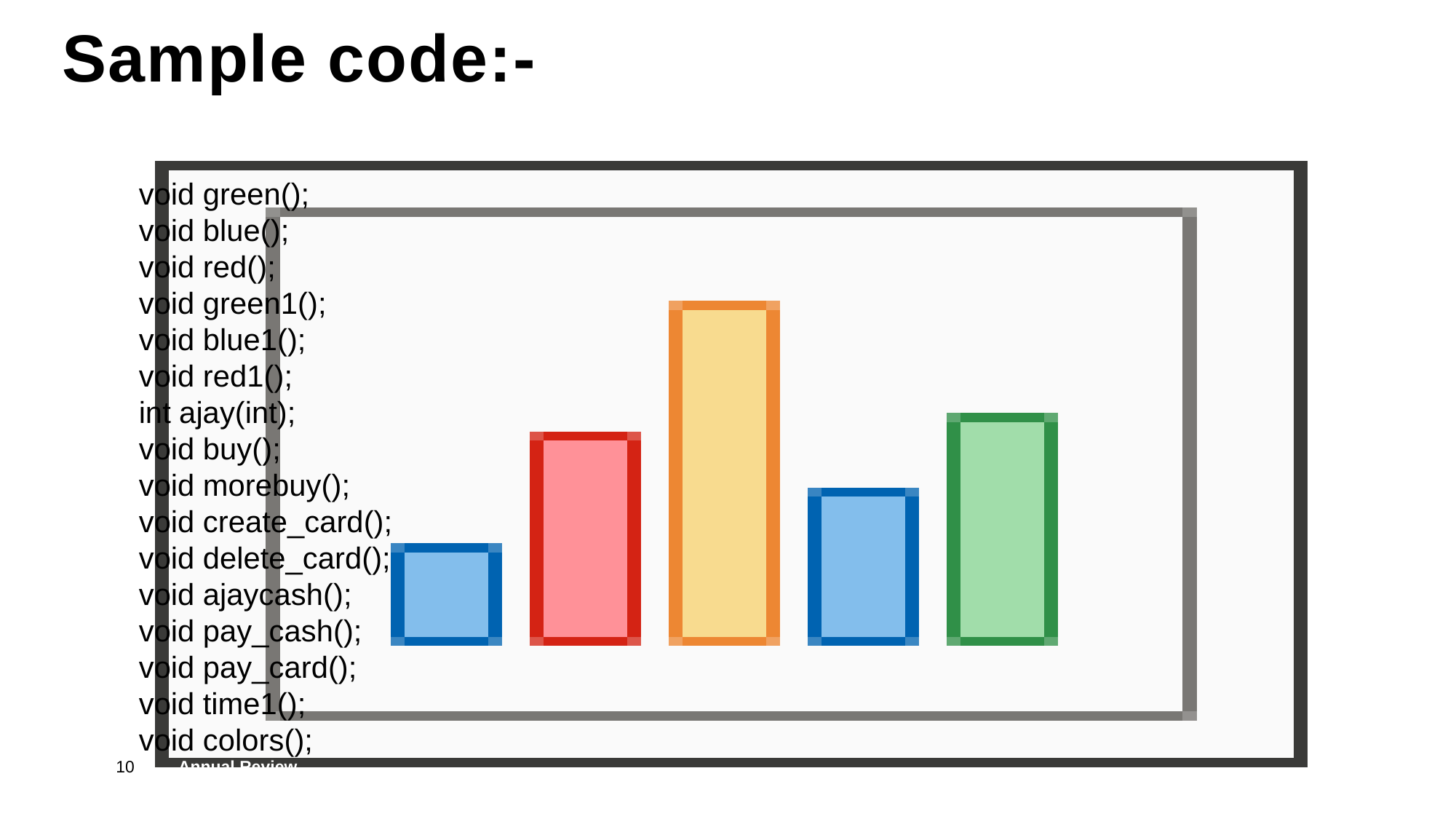

# Sample code:-

void green();
void blue();
void red();
void green1();
void blue1();
void red1();
int ajay(int);
void buy();
void morebuy();
void create_card();
void delete_card();
void ajaycash();
void pay_cash();
void pay_card();
void time1();
void colors();
10
Annual Review
December 17, 2022